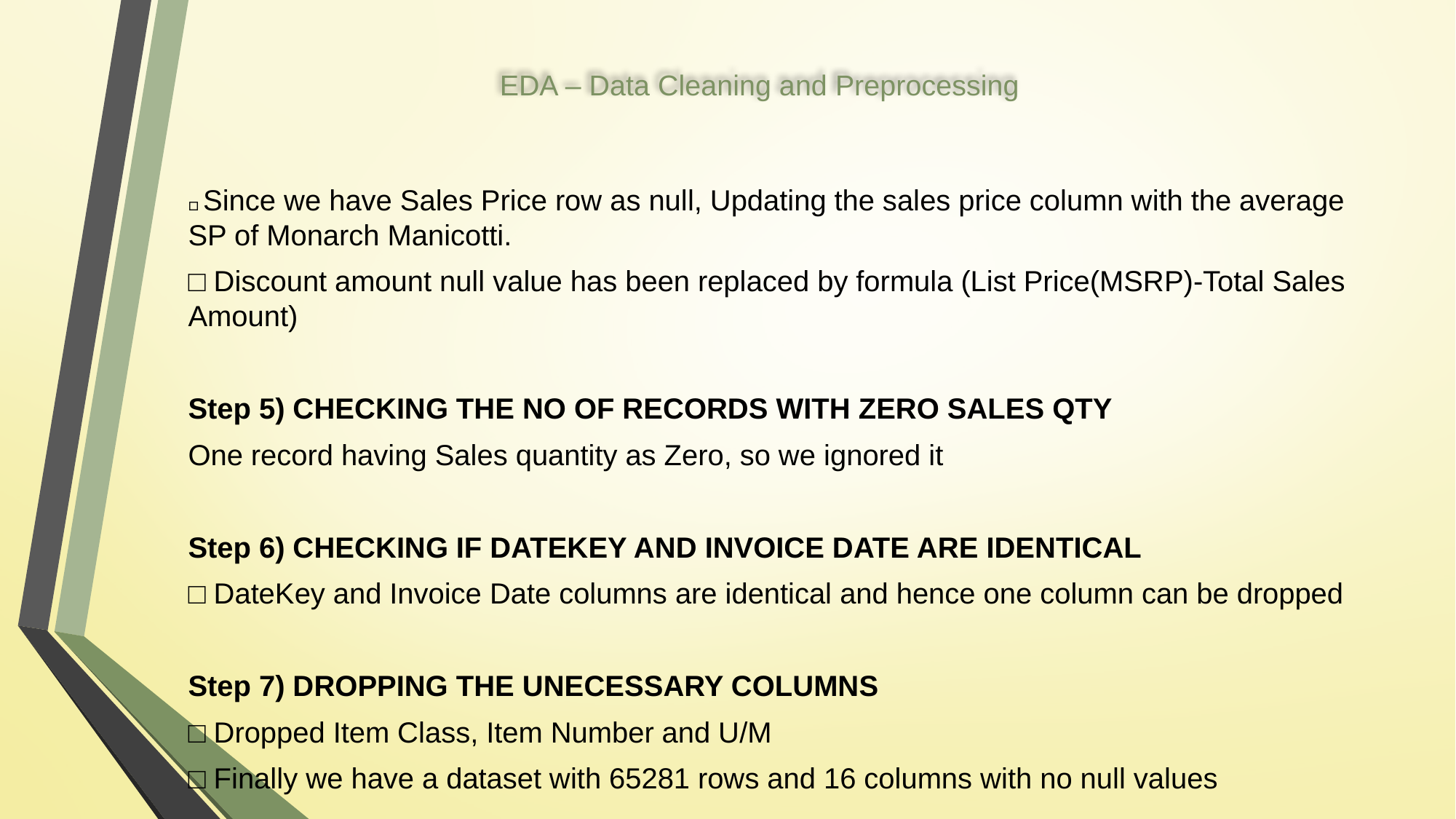

# EDA – Data Cleaning and Preprocessing

□ Since we have Sales Price row as null, Updating the sales price column with the average SP of Monarch Manicotti.
□ Discount amount null value has been replaced by formula (List Price(MSRP)-Total Sales Amount)

Step 5) CHECKING THE NO OF RECORDS WITH ZERO SALES QTY
One record having Sales quantity as Zero, so we ignored it

Step 6) CHECKING IF DATEKEY AND INVOICE DATE ARE IDENTICAL
□ DateKey and Invoice Date columns are identical and hence one column can be dropped

Step 7) DROPPING THE UNECESSARY COLUMNS
□ Dropped Item Class, Item Number and U/M
□ Finally we have a dataset with 65281 rows and 16 columns with no null values